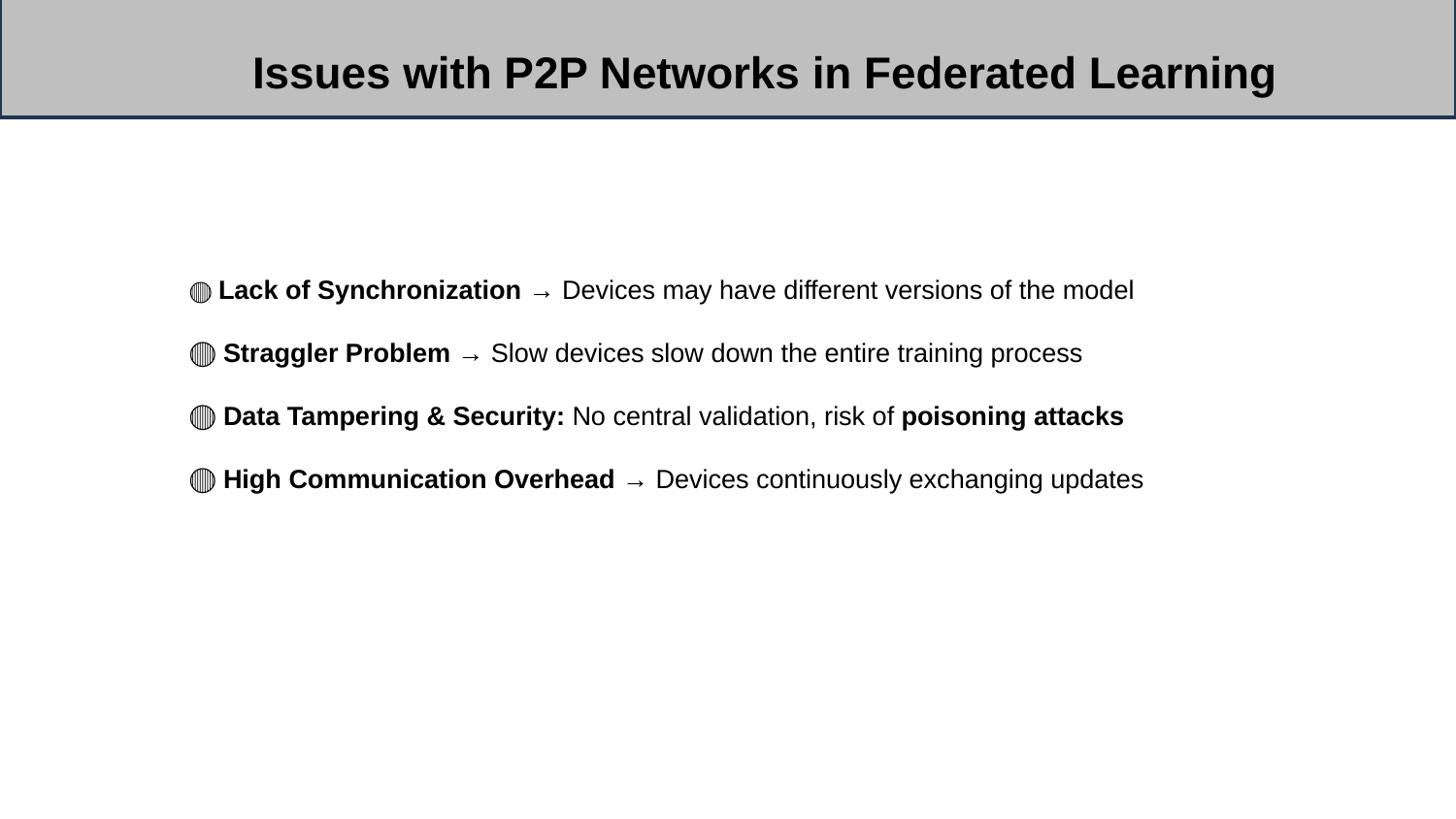

Issues with P2P Networks in Federated Learning
🔴 Lack of Synchronization → Devices may have different versions of the model
🔴 Straggler Problem → Slow devices slow down the entire training process
🔴 Data Tampering & Security: No central validation, risk of poisoning attacks
🔴 High Communication Overhead → Devices continuously exchanging updates